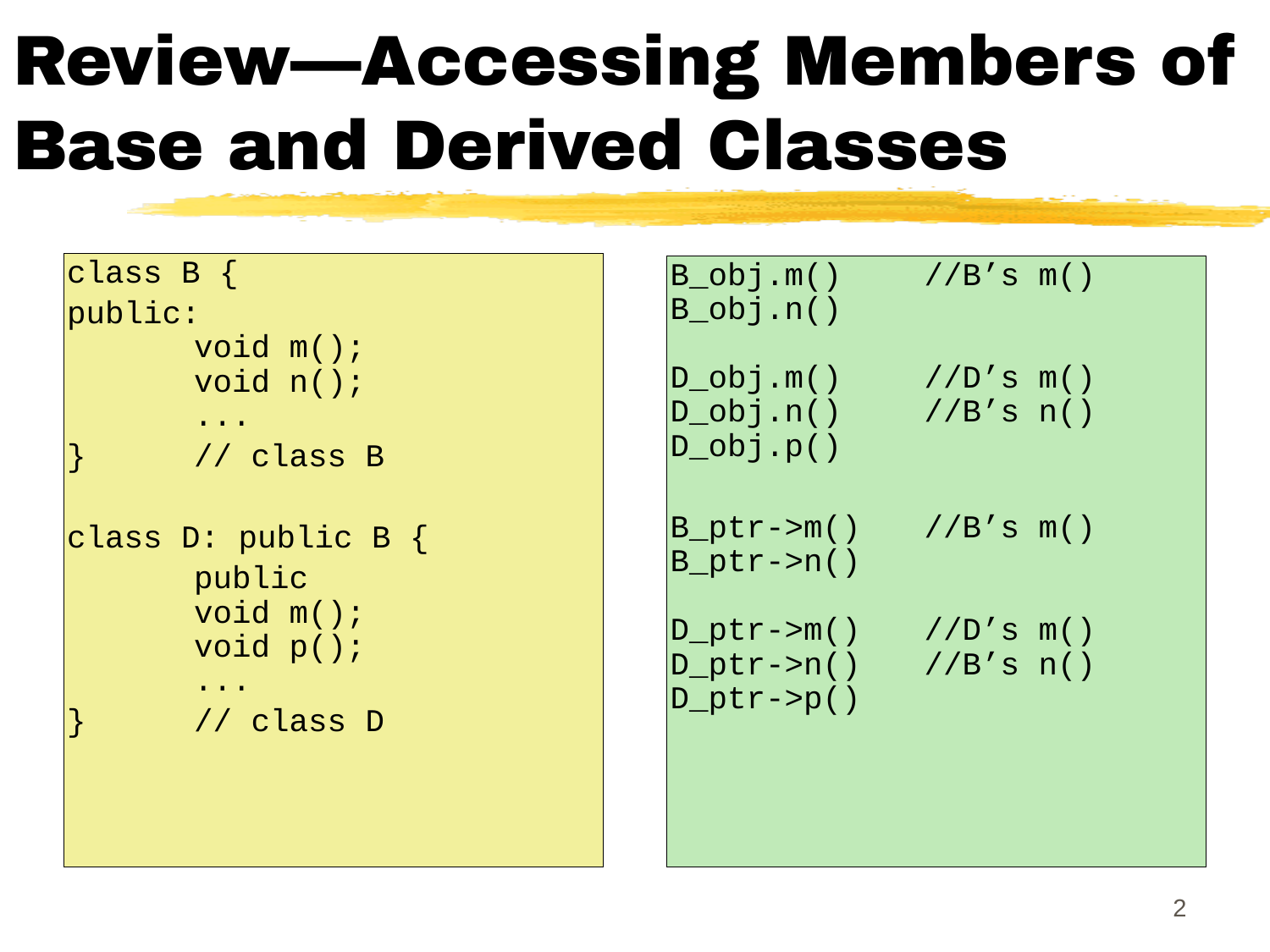

# Review—Accessing Members of Base and Derived Classes
class B {
public:
	void m();
	void n();
	...
}	// class B

class D: public B {
	public
	void m();
	void p();
	...
}	// class D
B_obj.m() 	//B’s m()
B_obj.n()
D_obj.m() 	//D’s m()
D_obj.n() 	//B’s n()
D_obj.p()

B_ptr->m() 	//B’s m()
B_ptr->n()
D_ptr->m() 	//D’s m()
D_ptr->n() 	//B’s n()
D_ptr->p()

2